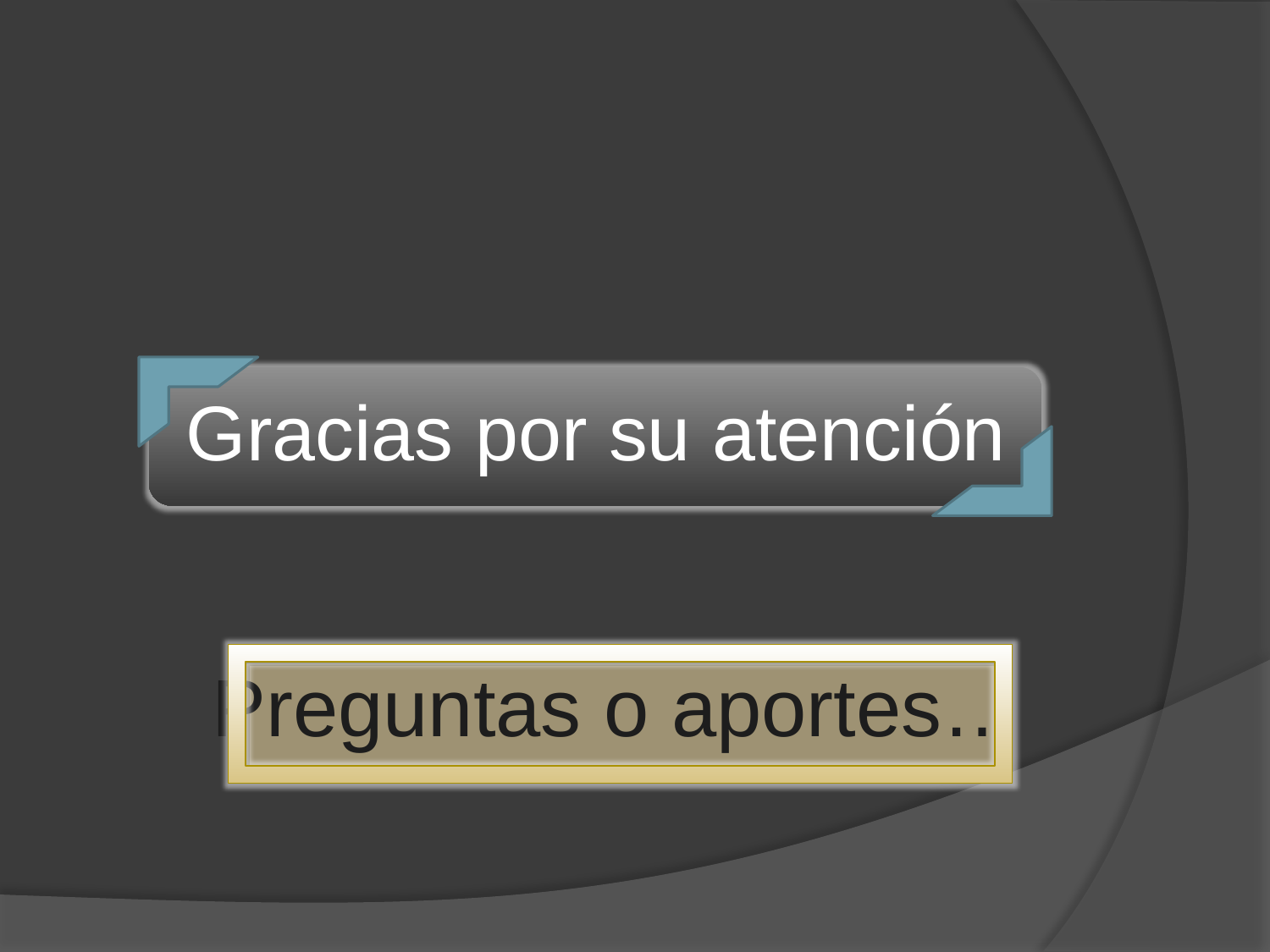

Gracias por su atención

# Preguntas o aportes…